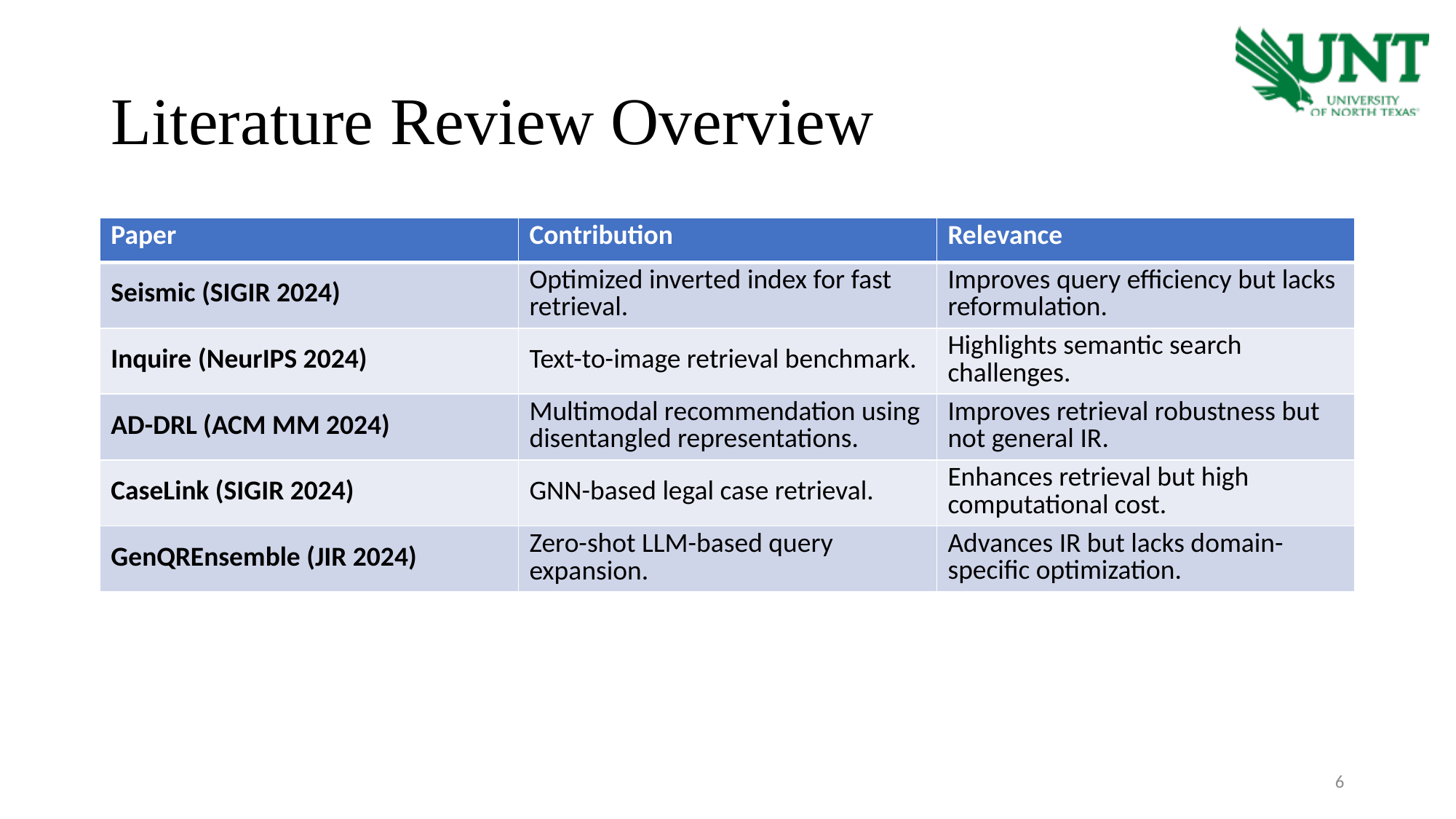

# Literature Review Overview
| Paper | Contribution | Relevance |
| --- | --- | --- |
| Seismic (SIGIR 2024) | Optimized inverted index for fast retrieval. | Improves query efficiency but lacks reformulation. |
| Inquire (NeurIPS 2024) | Text-to-image retrieval benchmark. | Highlights semantic search challenges. |
| AD-DRL (ACM MM 2024) | Multimodal recommendation using disentangled representations. | Improves retrieval robustness but not general IR. |
| CaseLink (SIGIR 2024) | GNN-based legal case retrieval. | Enhances retrieval but high computational cost. |
| GenQREnsemble (JIR 2024) | Zero-shot LLM-based query expansion. | Advances IR but lacks domain-specific optimization. |
6